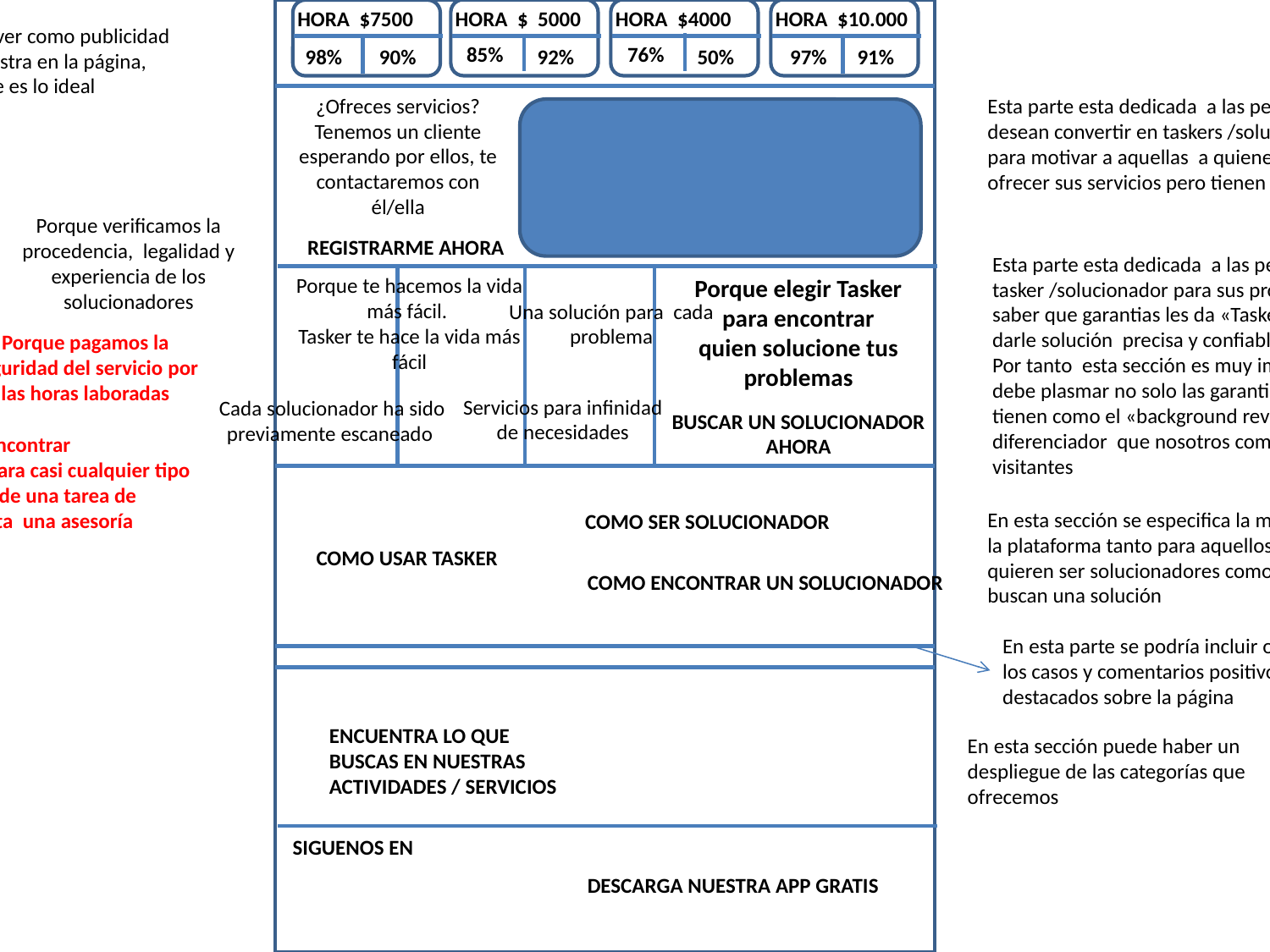

HORA  $7500
HORA  $  5000
HORA  $4000
HORA  $10.000
Esta frase esta bn, pero dpronto se puede  ver como publicidad engañosa por cuanto no todo el que se registra en la página, tendrá un cliente obligatoriamente. Aunque es lo ideal
También podrian funcionar frases tipo:

76%
85%
 90%
 92%
 50%
 91%
98%
97%
¿Ofreces servicios?
Tenemos un cliente esperando por ellos, te contactaremos con él/ella
Esta parte esta dedicada  a las personas que se desean convertir en taskers /solucionadores o para motivar a aquellas  a quienes les interesa ofrecer sus servicios pero tienen dudas

Porque verificamos la procedencia,  legalidad y experiencia de los solucionadores
REGISTRARME AHORA
Esta parte esta dedicada  a las personas que desean buscar un tasker /solucionador para sus problemas pero que quieren saber que garantias les da «Tasker» para confiar en nosotros y darle solución  precisa y confiable a sus necesidades especificas.
Por tanto  esta sección es muy importante porque en ella se debe plasmar no solo las garantias que otras aplicaciones  ya tienen como el «background review» , sino también el factor diferenciador  que nosotros como empresa le vamos a dar a los visitantes

Porque te hacemos la vida más fácil.
Tasker te hace la vida más fácil
Porque elegir Tasker para encontrar quien solucione tus problemas
Una solución para  cada problema
Todas estas son frases que podrían encajar en estas sección
Porque pagamos la seguridad del servicio por las horas laboradas
Servicios para infinidad de necesidades
Cada solucionador ha sido previamente escaneado
BUSCAR UN SOLUCIONADOR AHORA
Porque puedes encontrar solucionadores para casi cualquier tipo de necesidad desde una tarea de matemáticas hasta  una asesoría jurídica
En esta sección se especifica la manera de usar la plataforma tanto para aquellos quienes  quieren ser solucionadores como para los que buscan una solución
COMO SER SOLUCIONADOR
COMO USAR TASKER
COMO ENCONTRAR UN SOLUCIONADOR
En esta parte se podría incluir otra sección con los casos y comentarios positivos más destacados sobre la página
ENCUENTRA LO QUE BUSCAS EN NUESTRAS ACTIVIDADES / SERVICIOS
En esta sección puede haber un despliegue de las categorías que ofrecemos
SIGUENOS EN
DESCARGA NUESTRA APP GRATIS